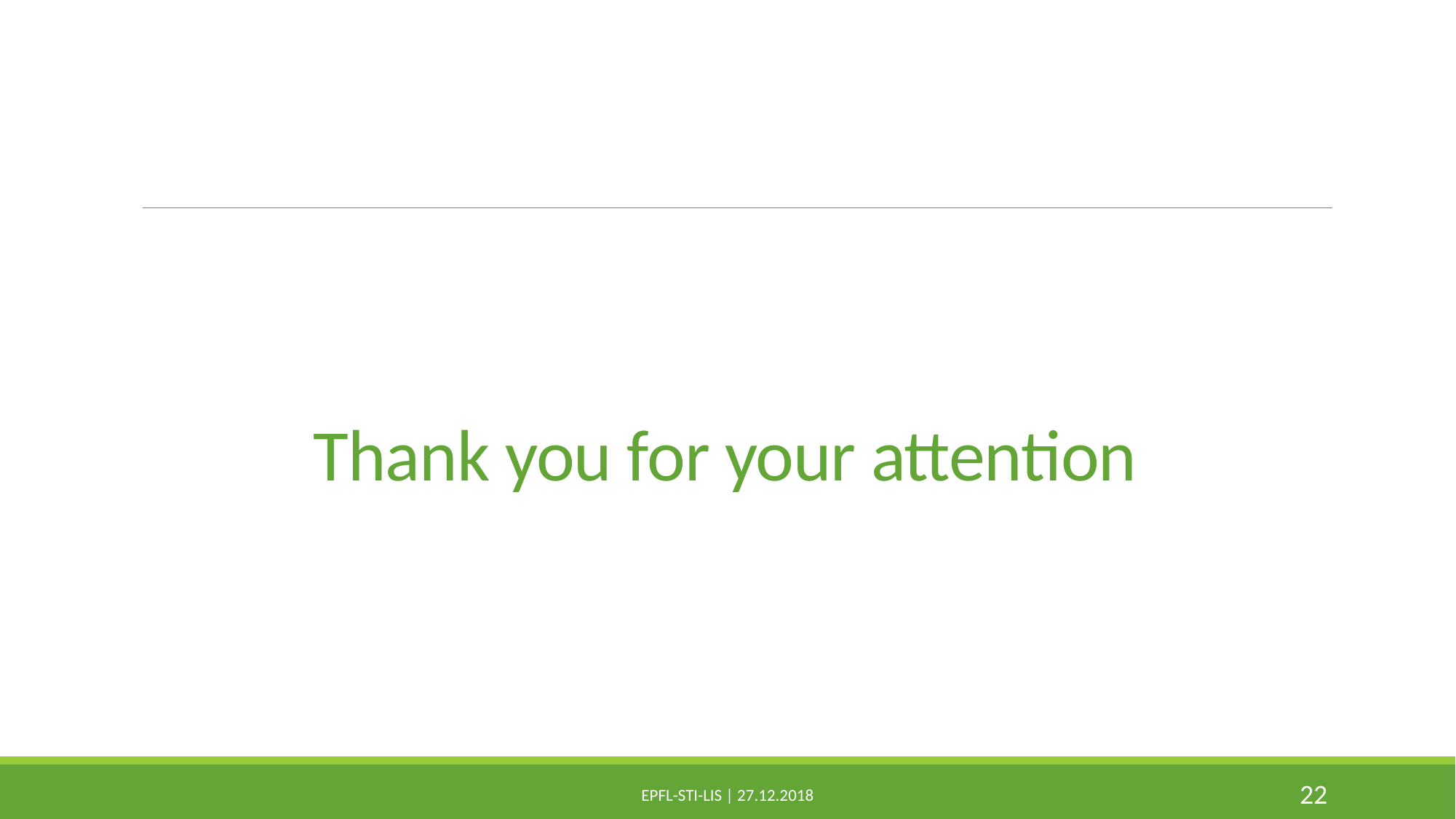

# Thank you for your attention
22
EPFL-STI-LIS | 27.12.2018